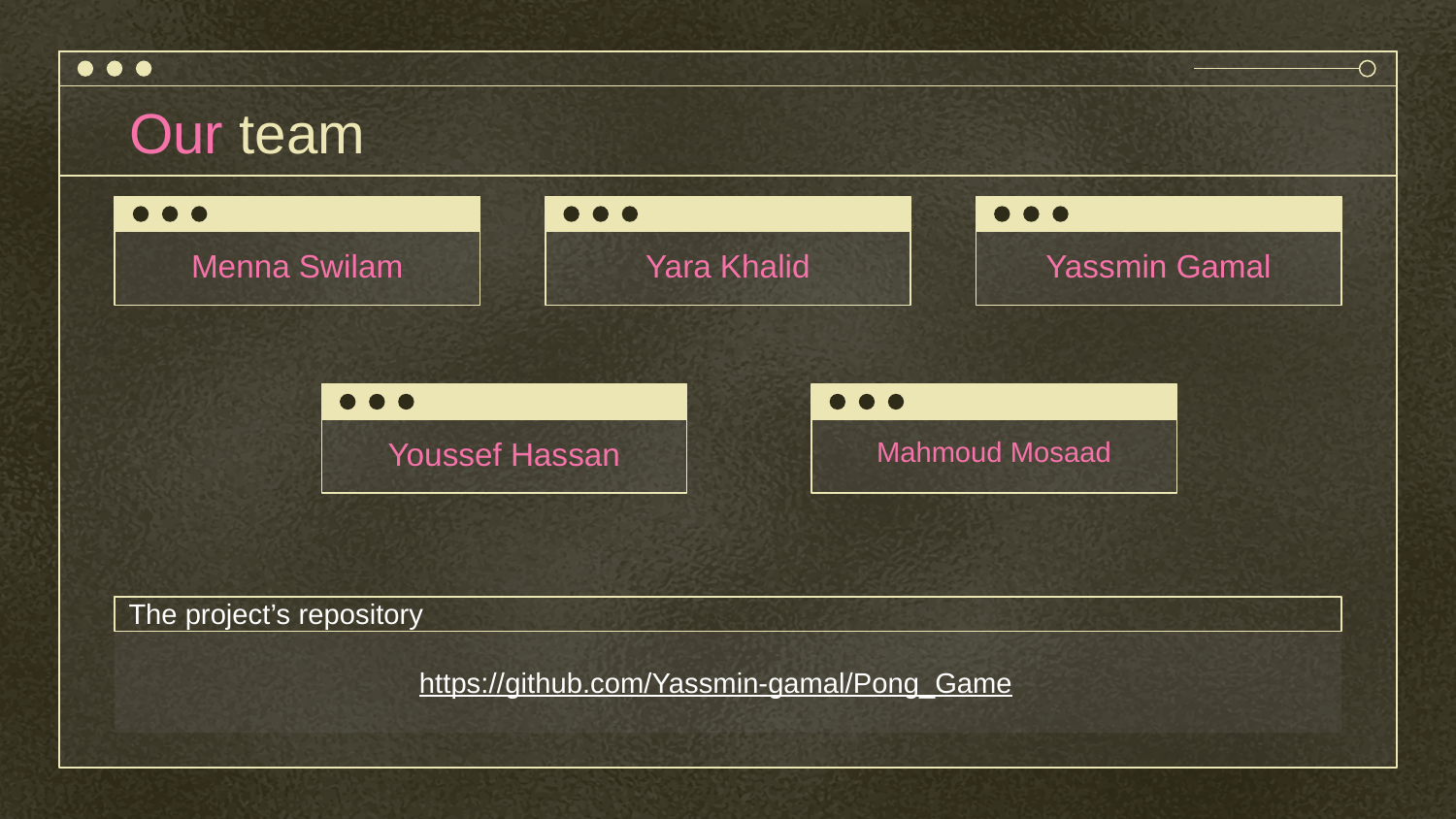

# Our team

Menna Swilam
Yara Khalid
Yassmin Gamal

Youssef Hassan
Mahmoud Mosaad
The project’s repository

https://github.com/Yassmin-gamal/Pong_Game